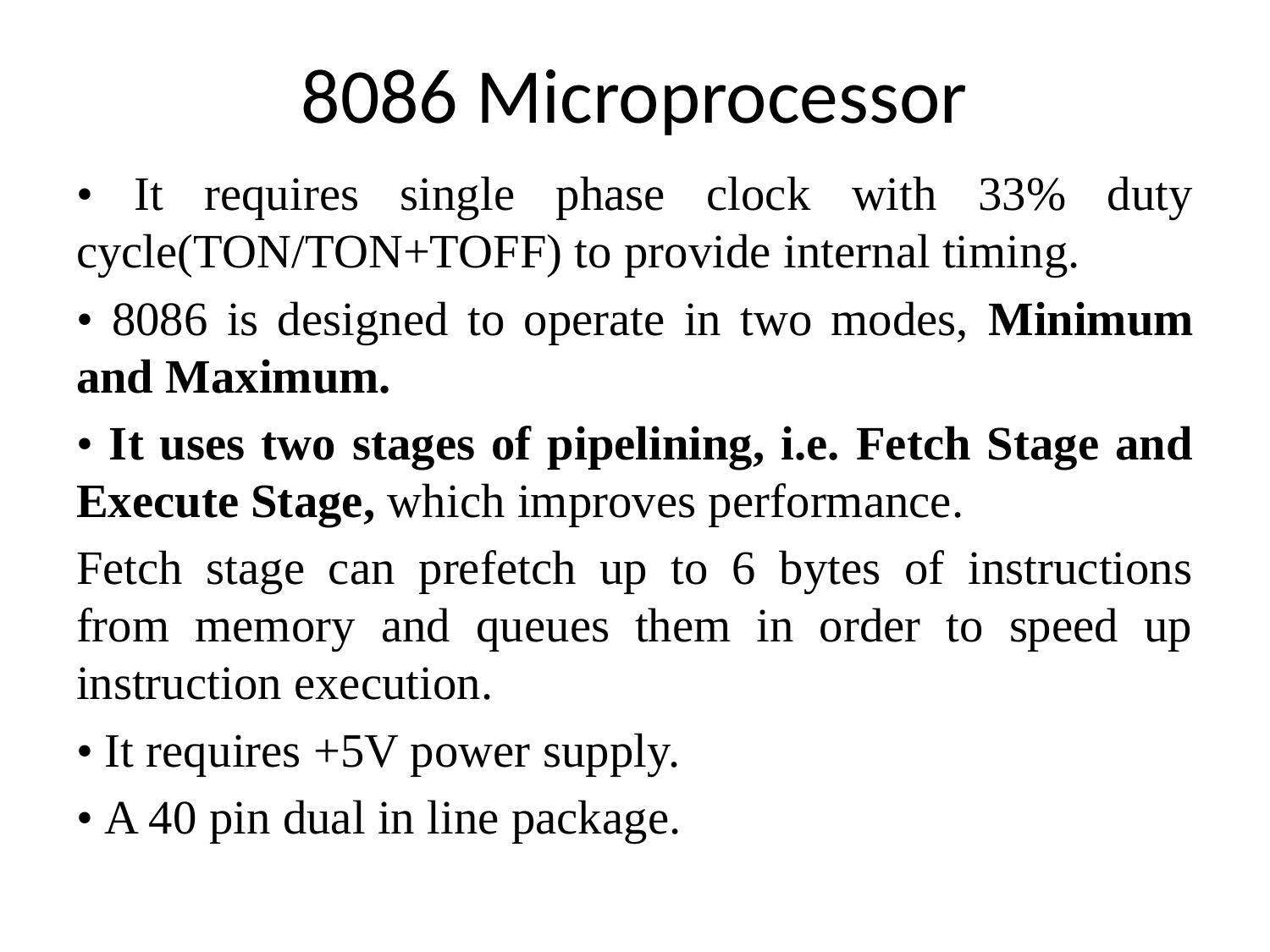

# 8086 Microprocessor
• It requires single phase clock with 33% duty cycle(TON/TON+TOFF) to provide internal timing.
• 8086 is designed to operate in two modes, Minimum and Maximum.
• It uses two stages of pipelining, i.e. Fetch Stage and Execute Stage, which improves performance.
Fetch stage can prefetch up to 6 bytes of instructions from memory and queues them in order to speed up instruction execution.
• It requires +5V power supply.
• A 40 pin dual in line package.